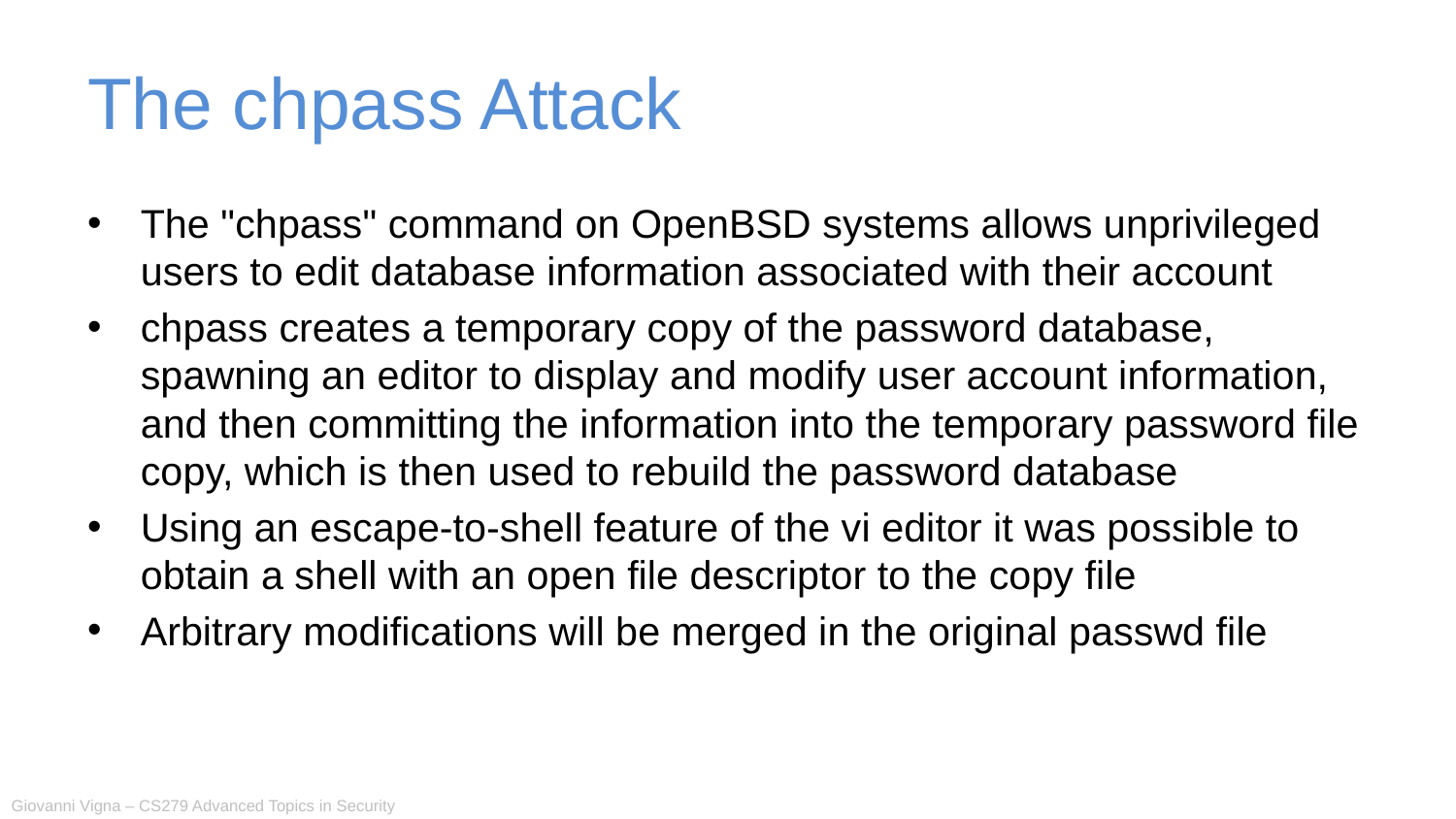

# The chpass Attack
The "chpass" command on OpenBSD systems allows unprivileged users to edit database information associated with their account
chpass creates a temporary copy of the password database, spawning an editor to display and modify user account information, and then committing the information into the temporary password file copy, which is then used to rebuild the password database
Using an escape-to-shell feature of the vi editor it was possible to obtain a shell with an open file descriptor to the copy file
Arbitrary modifications will be merged in the original passwd file